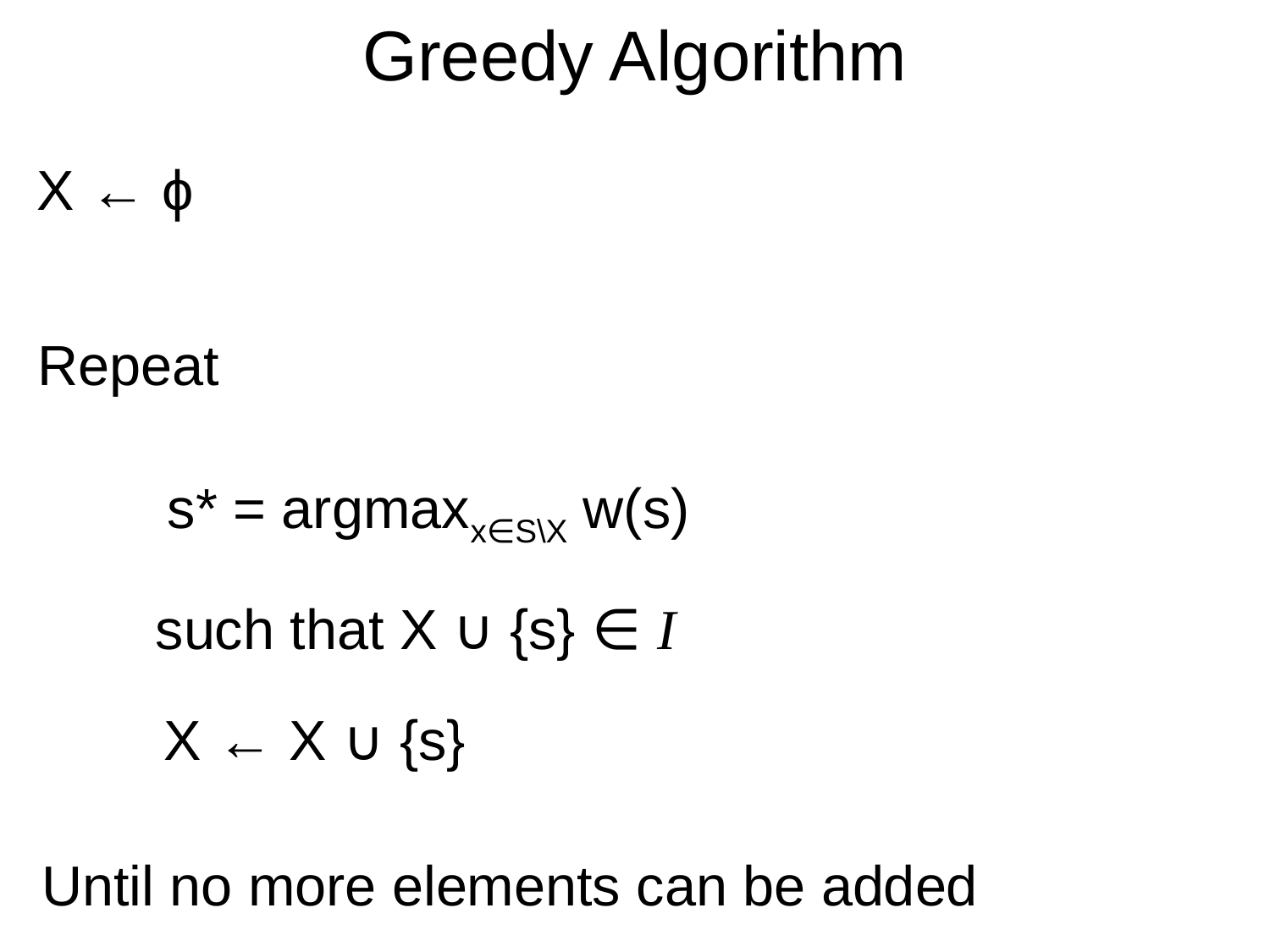

# Greedy Algorithm
X ← ϕ
Repeat
s* = argmaxx∈S\X w(s)
such that X ∪ {s} ∈ I
X ← X ∪ {s}
Until no more elements can be added